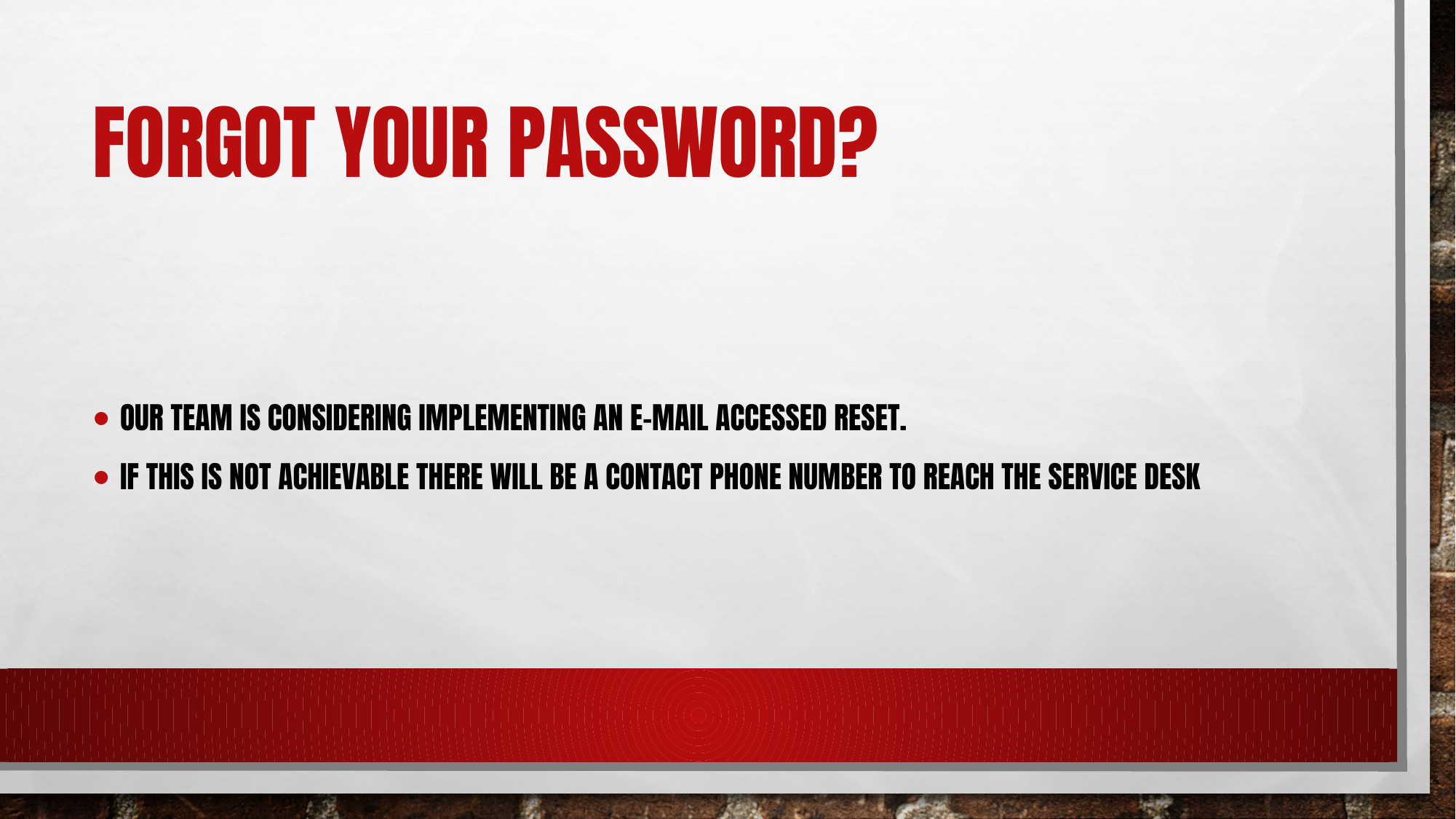

# Forgot Your Password?
Our Team is considering implementing an e-mail accessed reset.
If this is not achievable there will be a contact phone number to reach the service desk